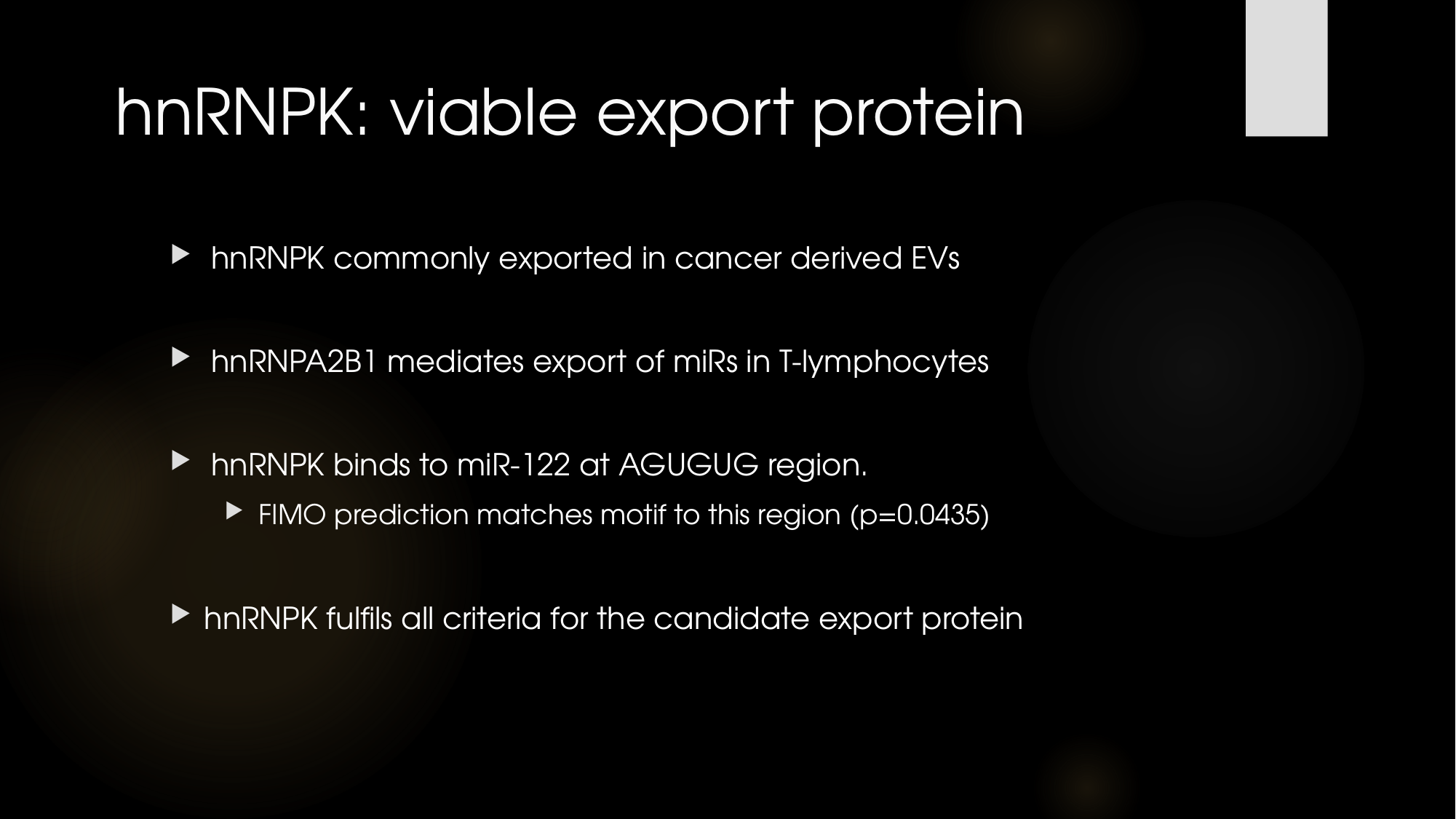

# hnRNPK: viable export protein
hnRNPK commonly exported in cancer derived EVs

hnRNPA2B1 mediates export of miRs in T-lymphocytes

hnRNPK binds to miR-122 at AGUGUG region.
FIMO prediction matches motif to this region (p=0.0435)

hnRNPK fulfils all criteria for the candidate export protein